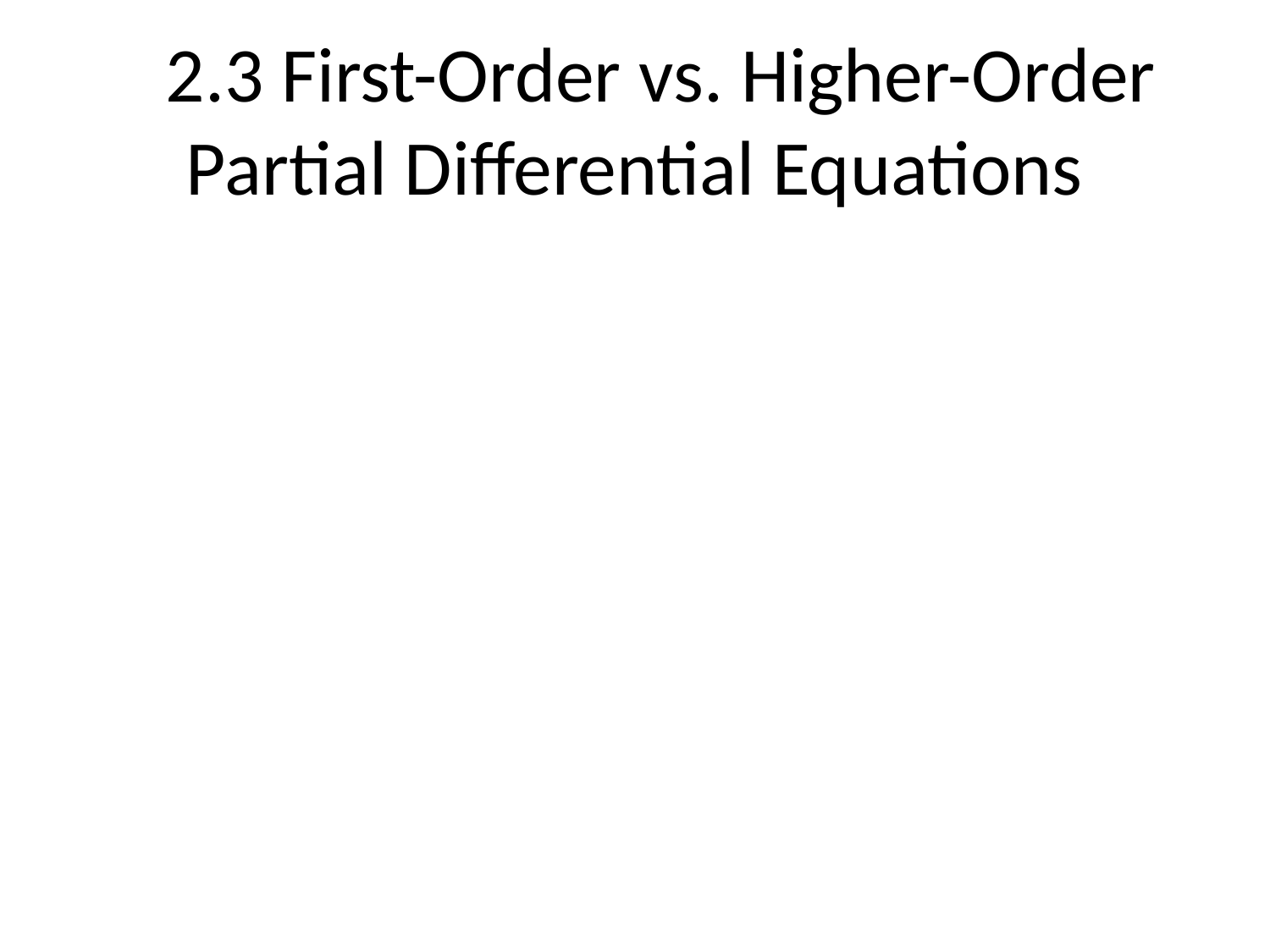

# 2.3 First-Order vs. Higher-Order Partial Differential Equations